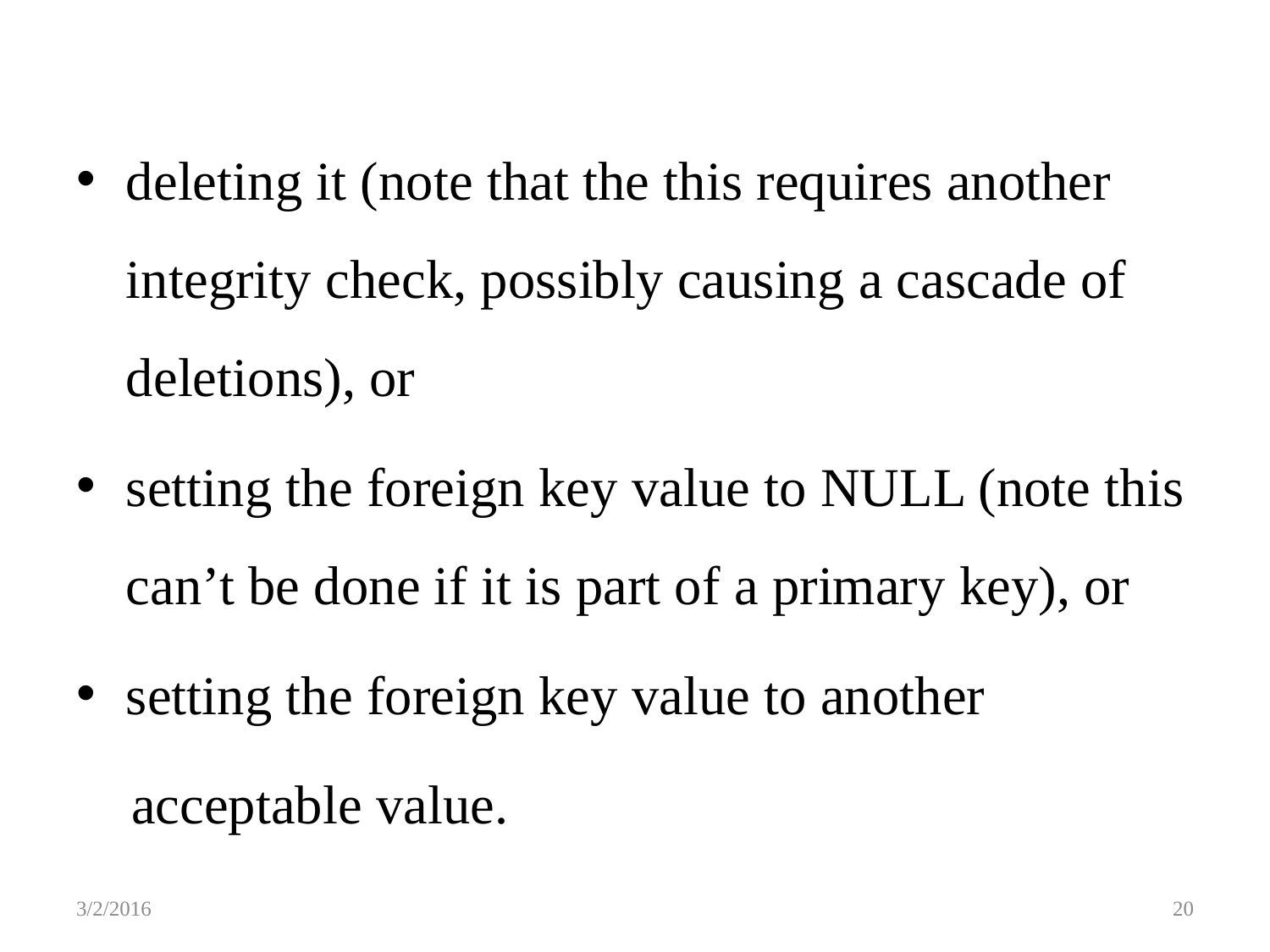

deleting it (note that the this requires another integrity check, possibly causing a cascade of deletions), or
setting the foreign key value to NULL (note this can’t be done if it is part of a primary key), or
setting the foreign key value to another
    acceptable value.
3/2/2016
20